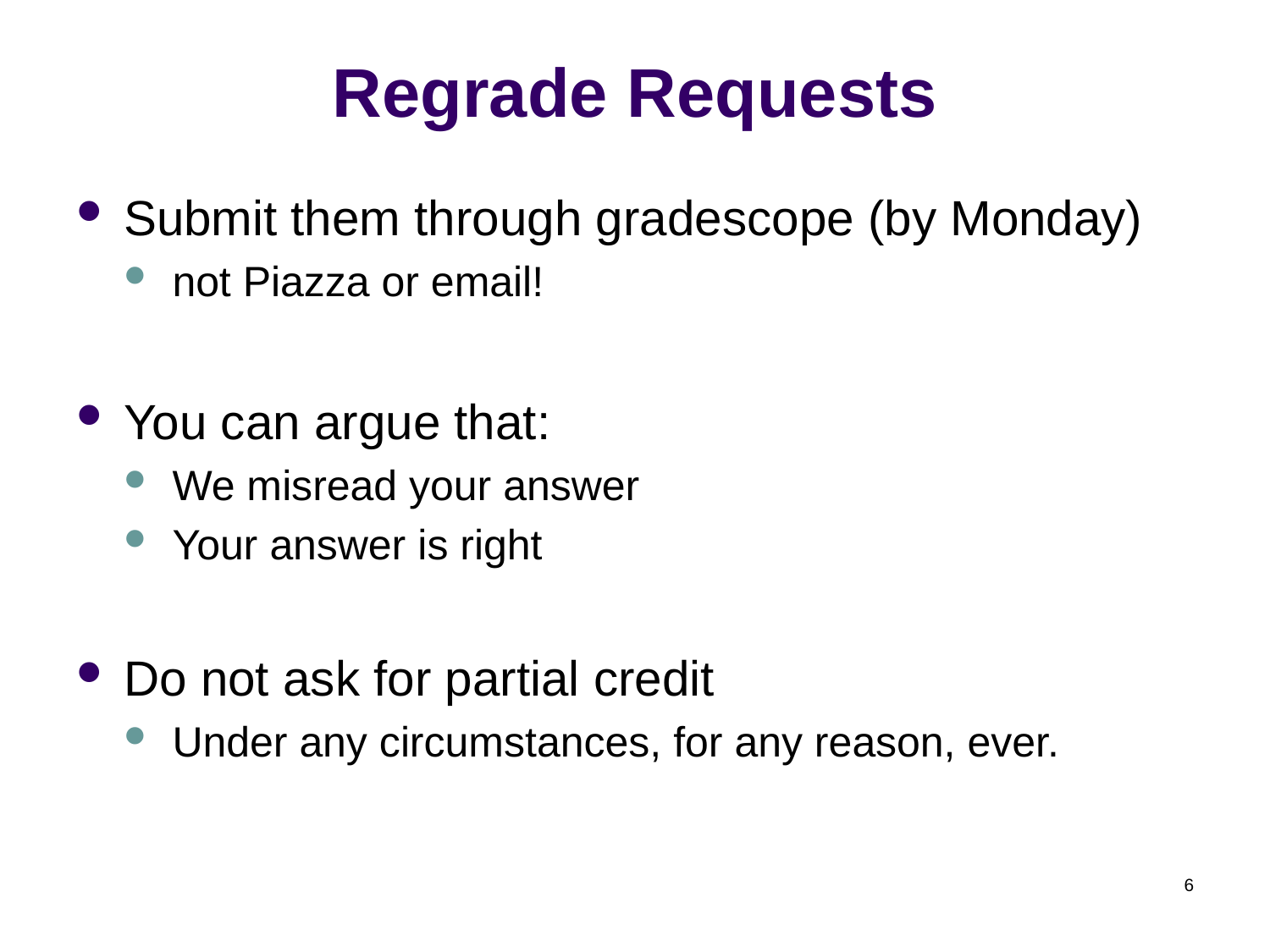

# Regrade Requests
Submit them through gradescope (by Monday)
not Piazza or email!

You can argue that:
We misread your answer
Your answer is right

Do not ask for partial credit
Under any circumstances, for any reason, ever.

6